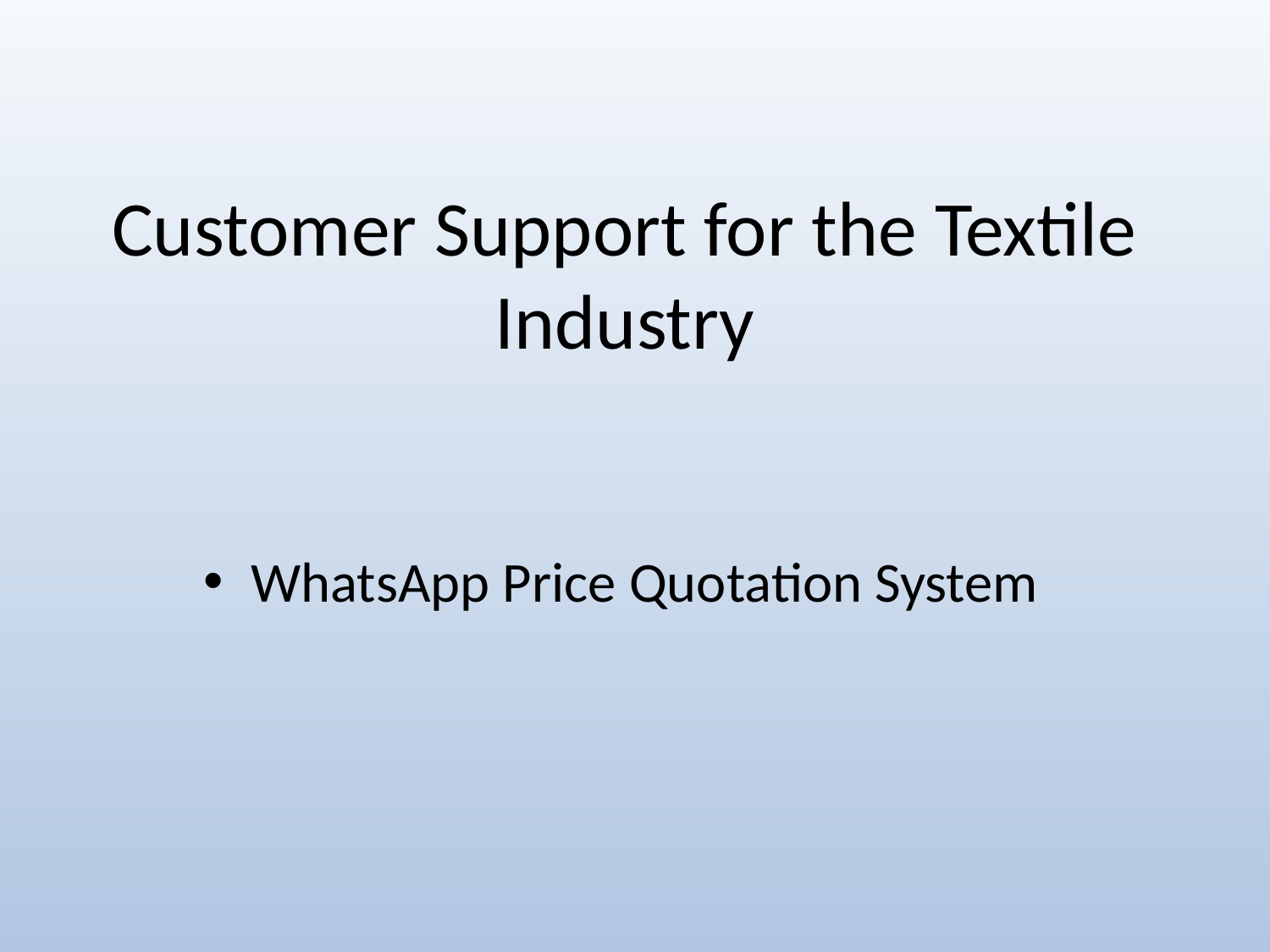

Customer Support for the Textile Industry
WhatsApp Price Quotation System